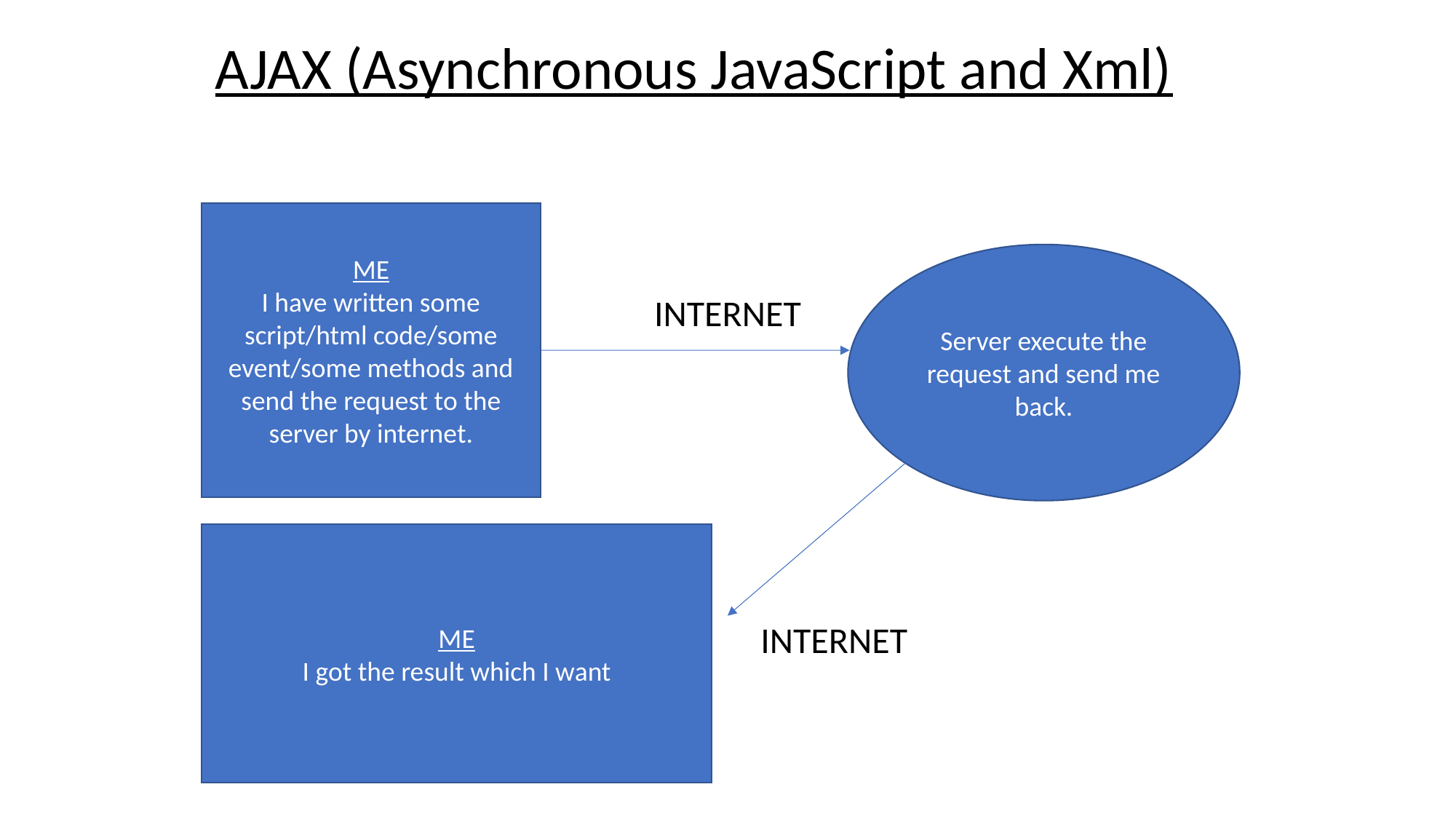

# AJAX (Asynchronous JavaScript and Xml)

INTERNET

                          INTERNET

ME
I have written some script/html code/some event/some methods and send the request to the server by internet.
Server execute the request and send me back.
ME
I got the result which I want